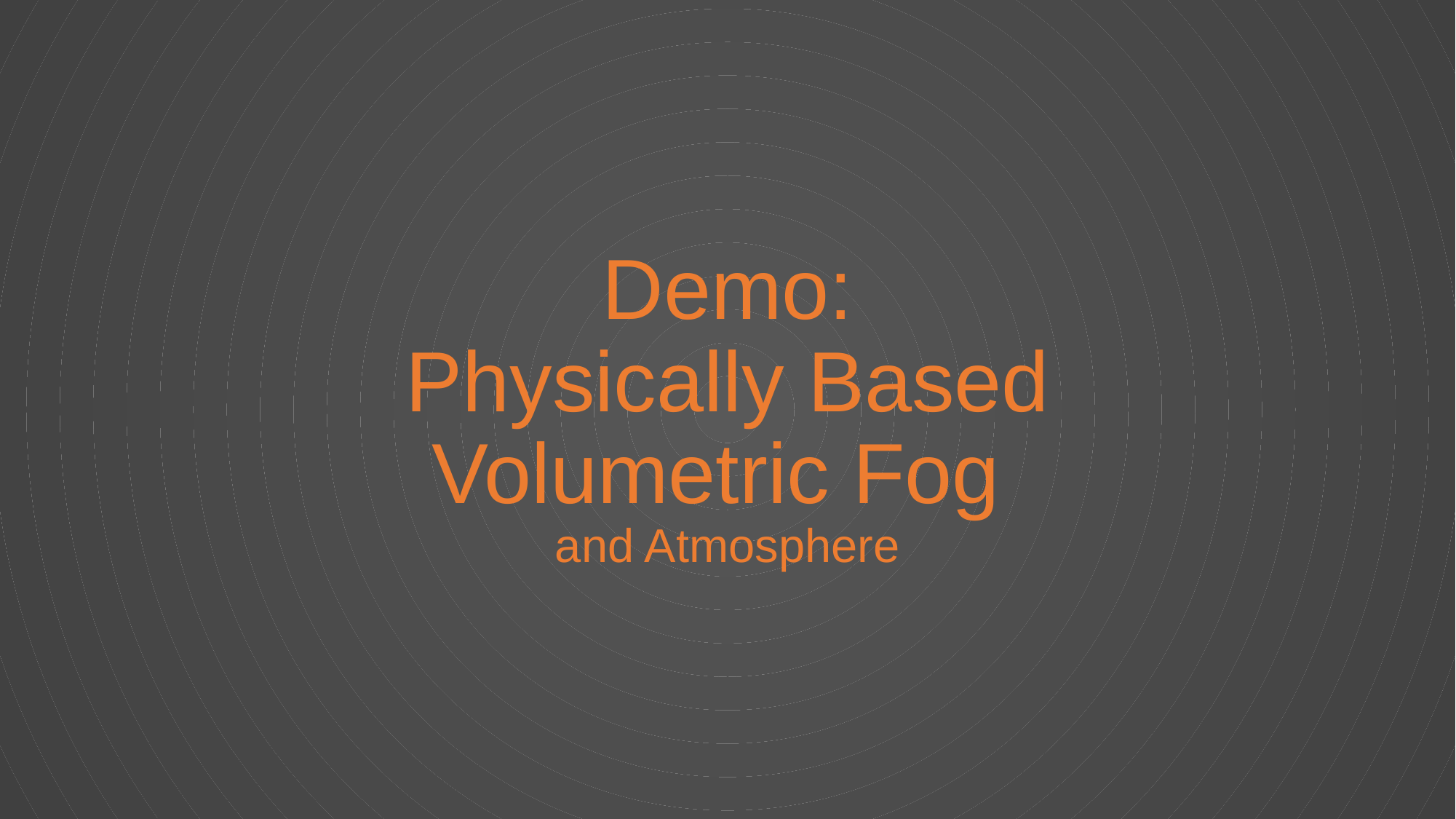

# Demo: Physically Based Volumetric Fog and Atmosphere